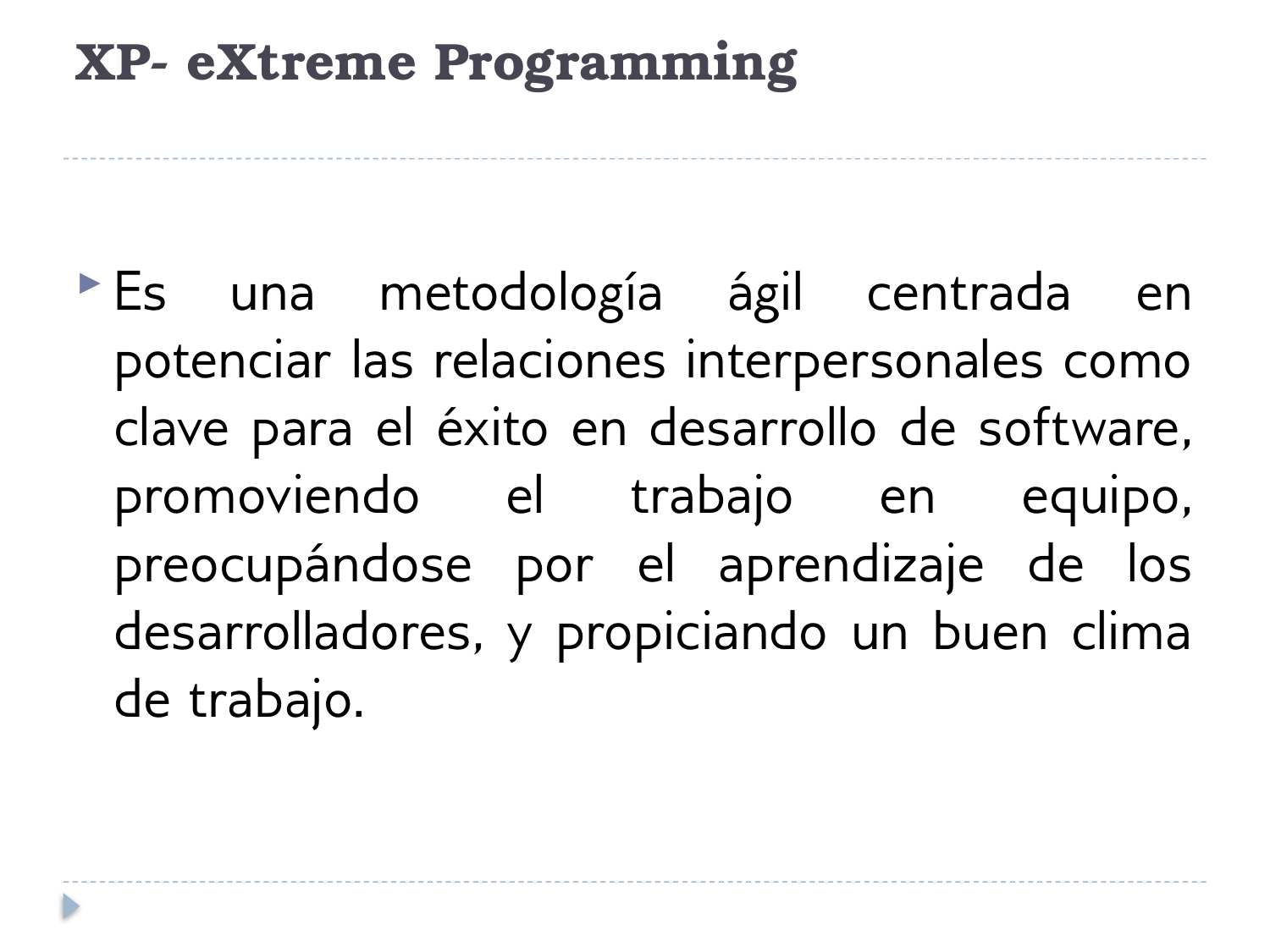

# XP- eXtreme Programming

Es una metodología ágil centrada en potenciar las relaciones interpersonales como clave para el éxito en desarrollo de software, promoviendo el trabajo en equipo, preocupándose por el aprendizaje de los desarrolladores, y propiciando un buen clima de trabajo.